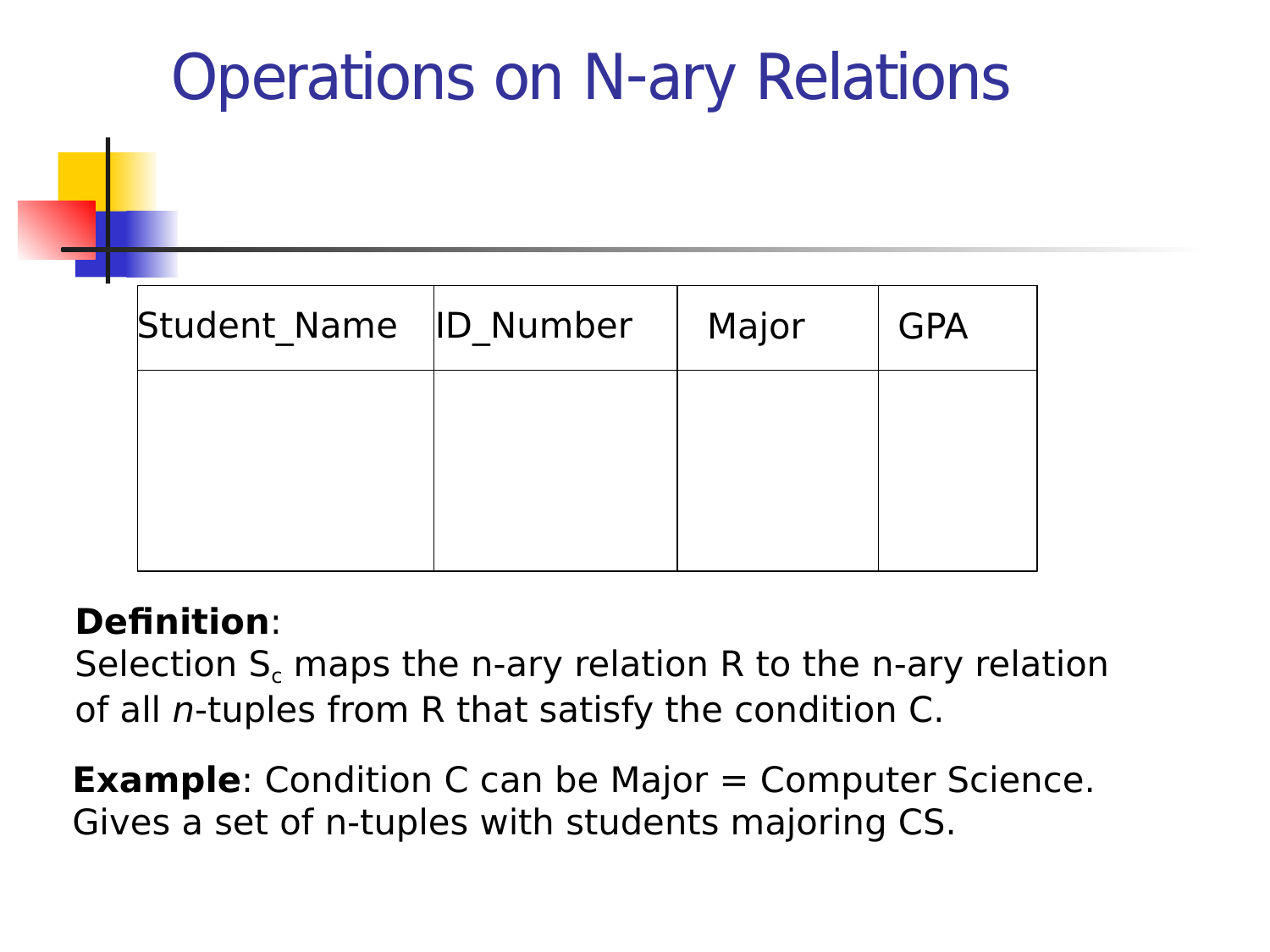

# Operations on N-ary Relations

Student_Name
ID_Number
Major
GPA

Definition:
Selection Sc maps the n-ary relation R to the n-ary relation
of all n-tuples from R that satisfy the condition C.
Example: Condition C can be Major = Computer Science.
Gives a set of n-tuples with students majoring CS.